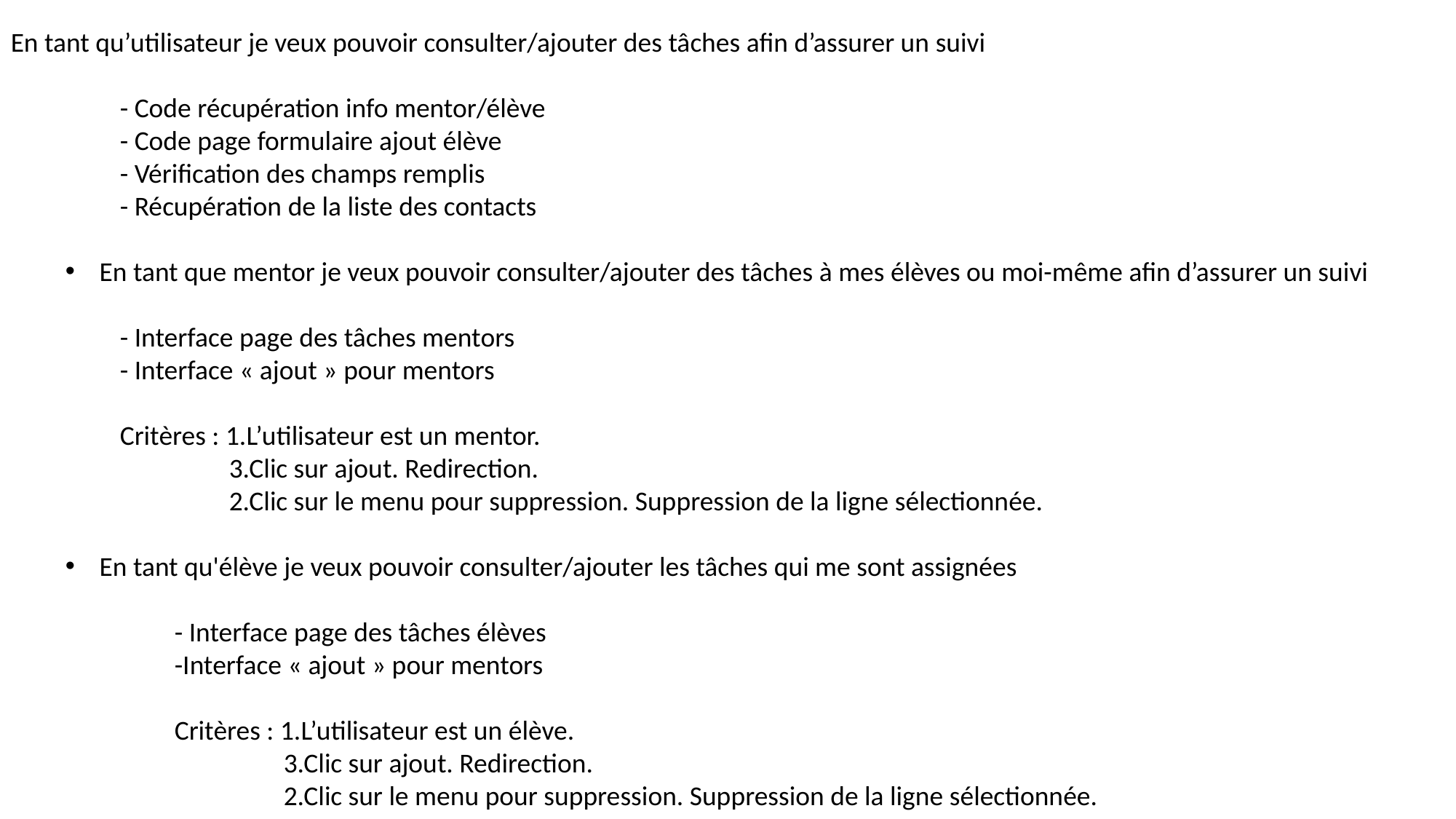

En tant qu’utilisateur je veux pouvoir consulter/ajouter des tâches afin d’assurer un suivi

	- Code récupération info mentor/élève
	- Code page formulaire ajout élève
	- Vérification des champs remplis
	- Récupération de la liste des contacts

En tant que mentor je veux pouvoir consulter/ajouter des tâches à mes élèves ou moi-même afin d’assurer un suivi

	- Interface page des tâches mentors
	- Interface « ajout » pour mentors

	Critères : 1.L’utilisateur est un mentor.
		3.Clic sur ajout. Redirection.
		2.Clic sur le menu pour suppression. Suppression de la ligne sélectionnée.

En tant qu'élève je veux pouvoir consulter/ajouter les tâches qui me sont assignées

	- Interface page des tâches élèves
	-Interface « ajout » pour mentors

	Critères : 1.L’utilisateur est un élève.
		3.Clic sur ajout. Redirection.
		2.Clic sur le menu pour suppression. Suppression de la ligne sélectionnée.